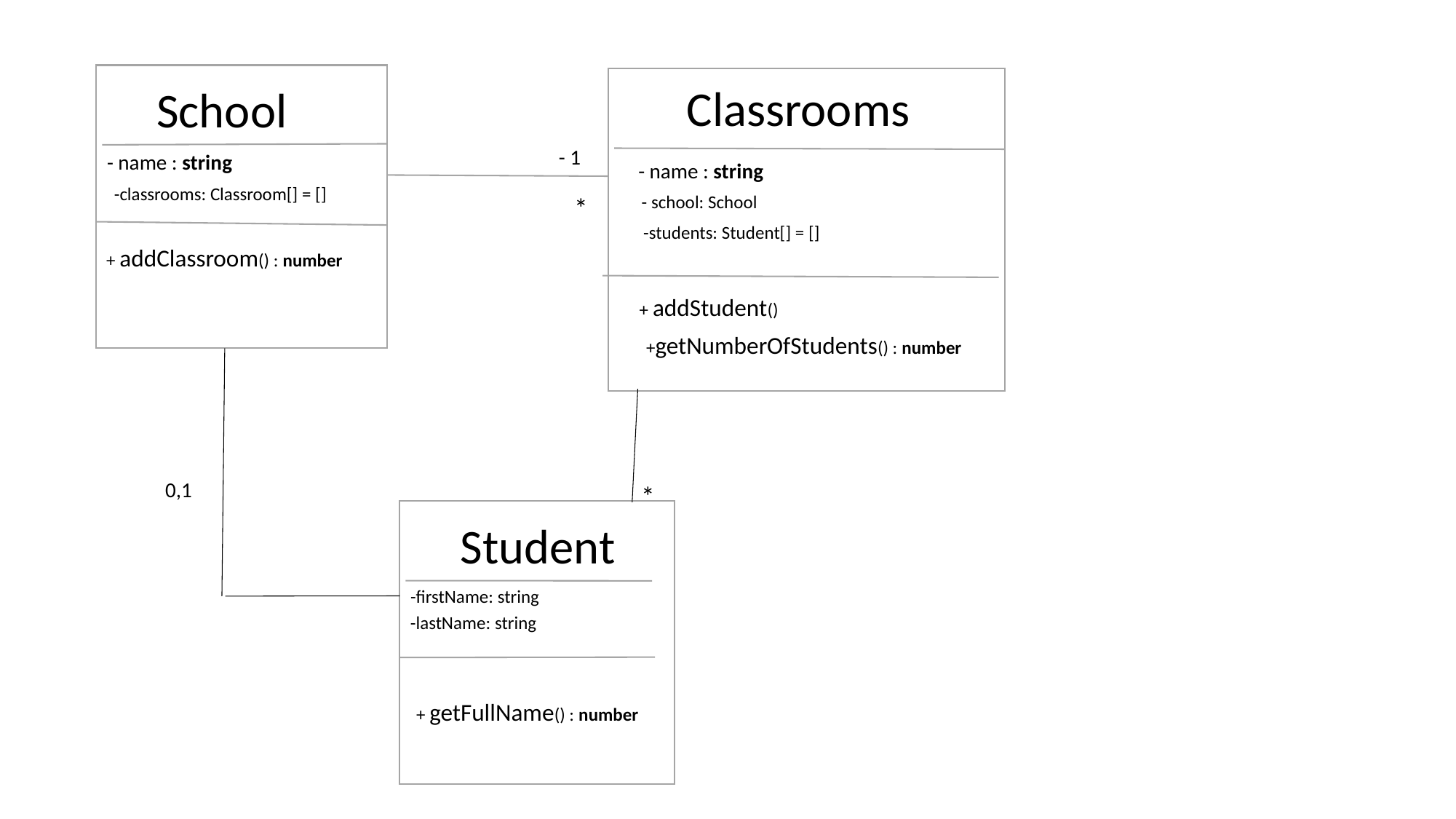

Classrooms
School
- 1
- name : string
- name : string
-classrooms: Classroom[] = []
*
- school: School
-students: Student[] = []
+ addClassroom() : number
+ addStudent()
+getNumberOfStudents() : number
0,1
*

Student
-firstName: string
-lastName: string
+ getFullName() : number